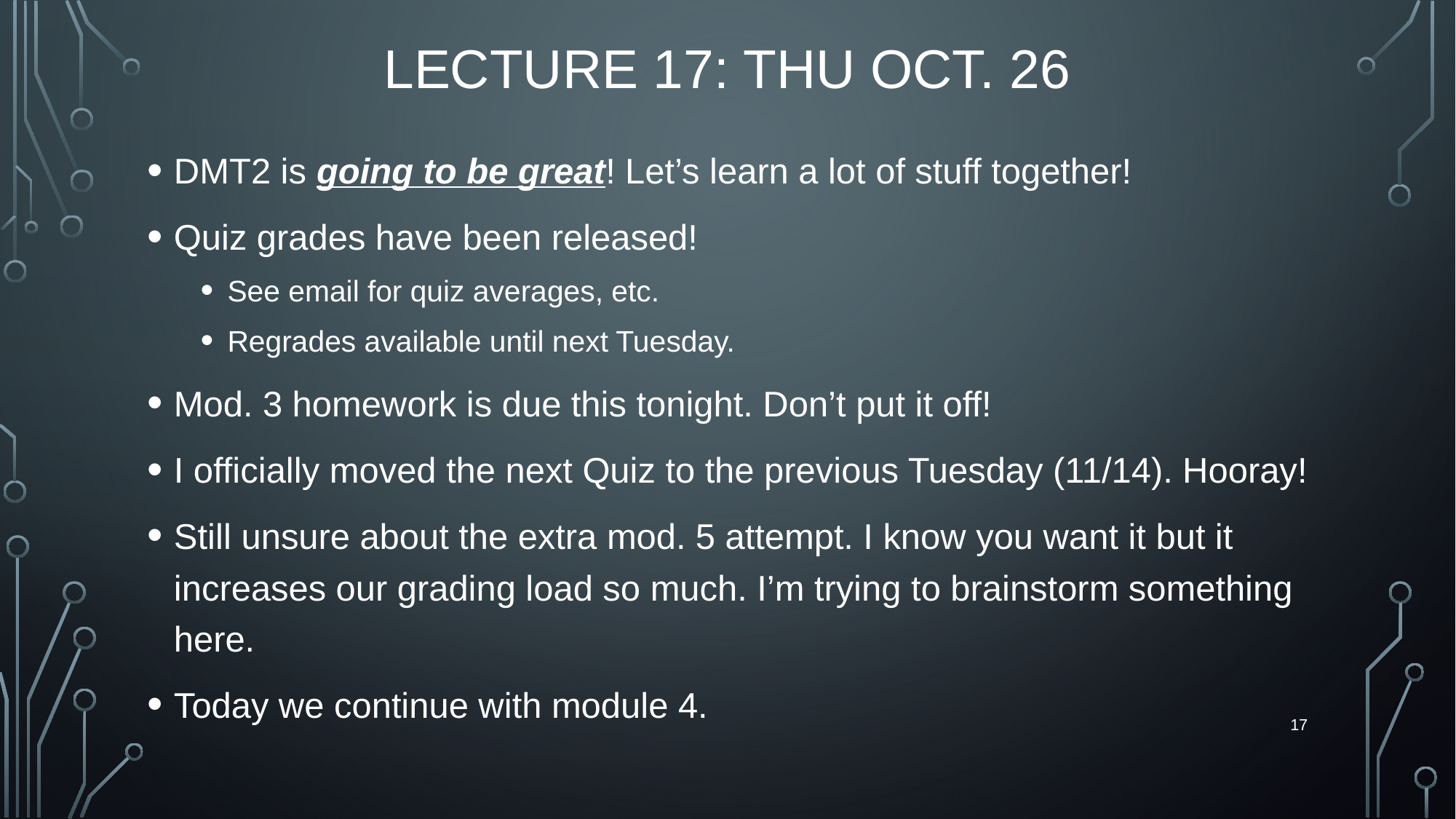

# Lecture 17: Thu Oct. 26
DMT2 is going to be great! Let’s learn a lot of stuff together!
Quiz grades have been released!
See email for quiz averages, etc.
Regrades available until next Tuesday.
Mod. 3 homework is due this tonight. Don’t put it off!
I officially moved the next Quiz to the previous Tuesday (11/14). Hooray!
Still unsure about the extra mod. 5 attempt. I know you want it but it increases our grading load so much. I’m trying to brainstorm something here.
Today we continue with module 4.
17